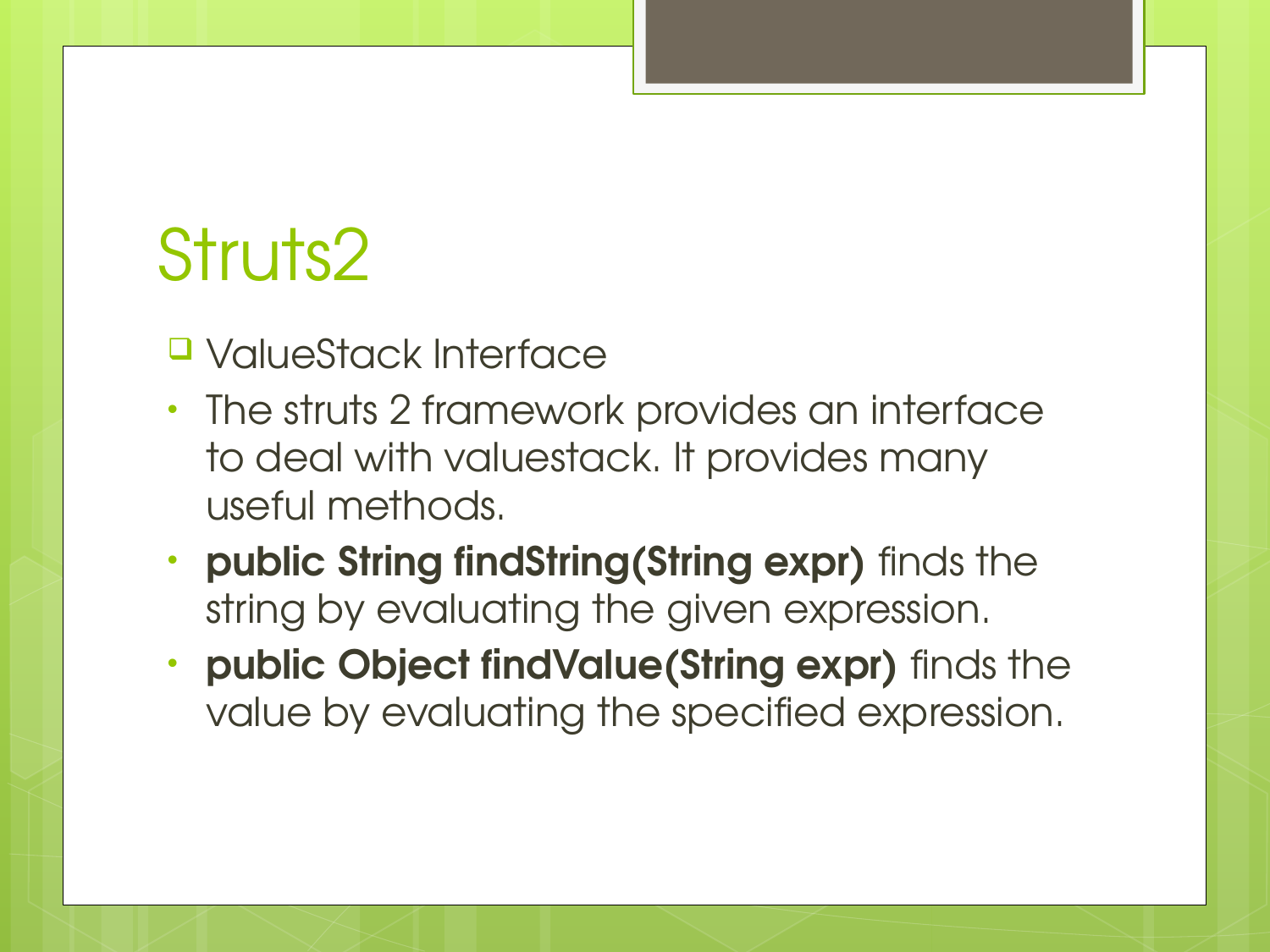

# Struts2
ValueStack Interface
The struts 2 framework provides an interface to deal with valuestack. It provides many useful methods.
public String findString(String expr) finds the string by evaluating the given expression.
public Object findValue(String expr) finds the value by evaluating the specified expression.